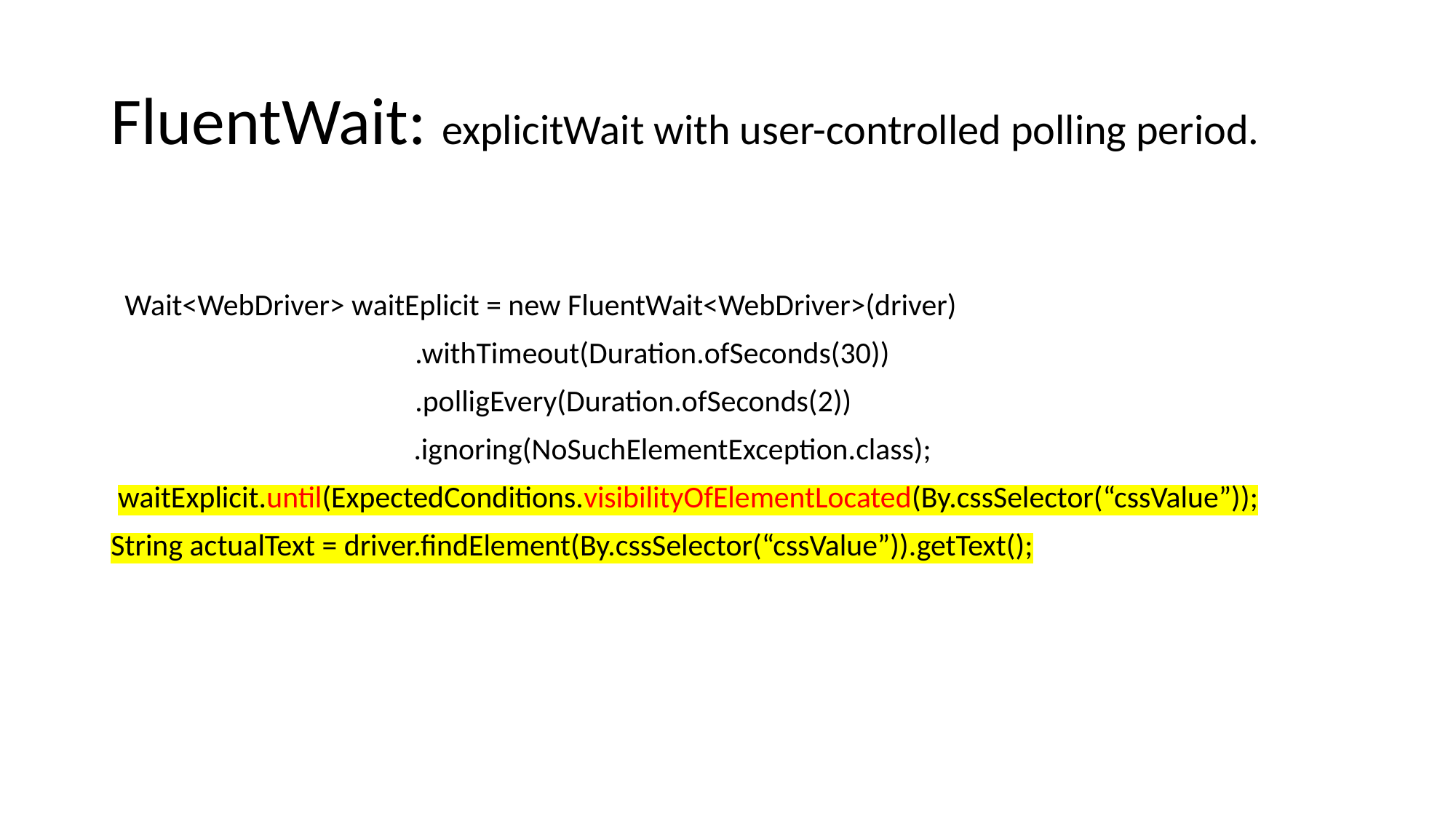

# FluentWait: explicitWait with user-controlled polling period.

  Wait<WebDriver> waitEplicit = new FluentWait<WebDriver>(driver)
                                            .withTimeout(Duration.ofSeconds(30))
                                            .polligEvery(Duration.ofSeconds(2))
	                            .ignoring(NoSuchElementException.class);
 waitExplicit.until(ExpectedConditions.visibilityOfElementLocated(By.cssSelector(“cssValue”));
String actualText = driver.findElement(By.cssSelector(“cssValue”)).getText();